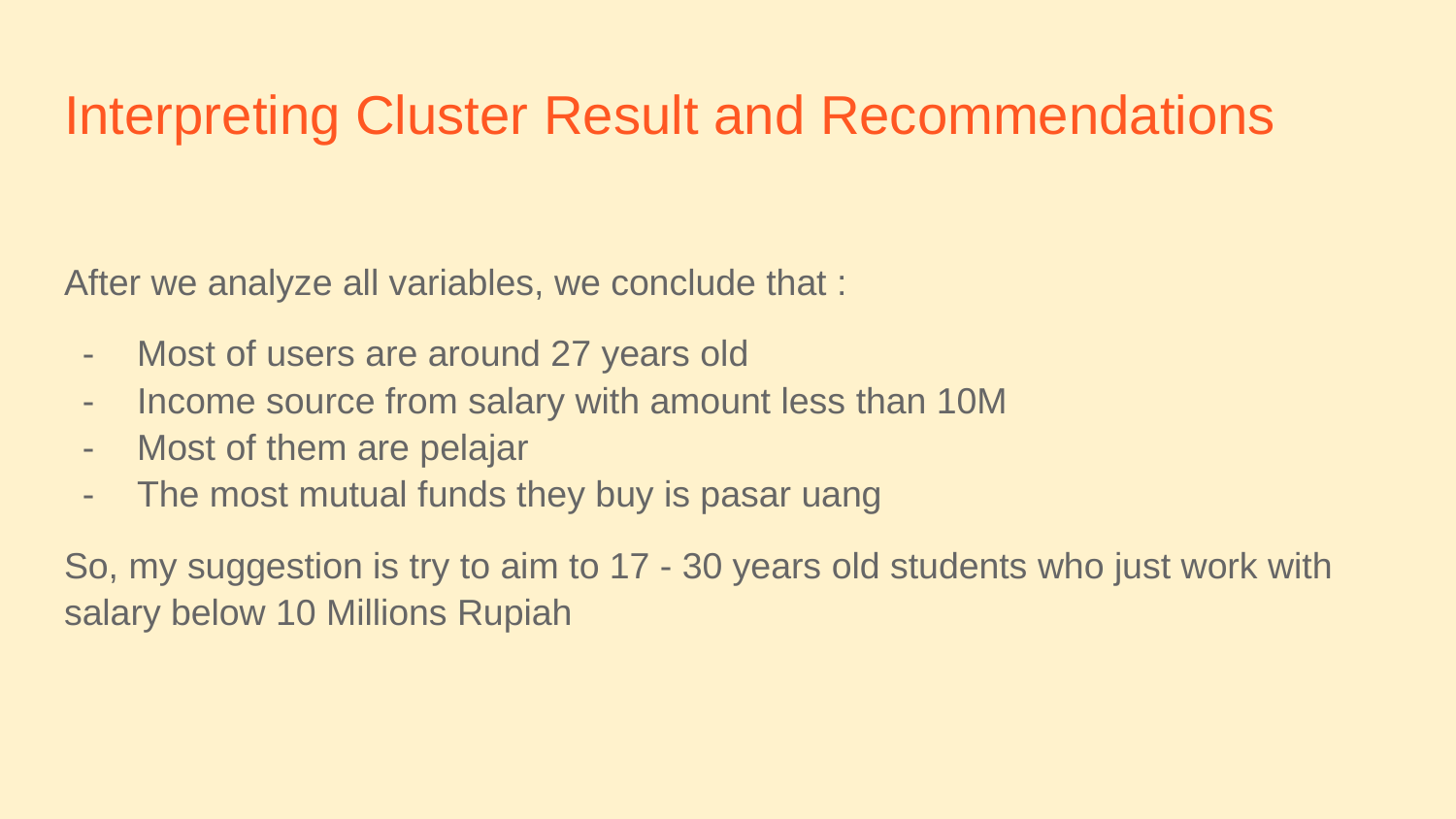

# Interpreting Cluster Result and Recommendations
After we analyze all variables, we conclude that :
Most of users are around 27 years old
Income source from salary with amount less than 10M
Most of them are pelajar
The most mutual funds they buy is pasar uang
So, my suggestion is try to aim to 17 - 30 years old students who just work with salary below 10 Millions Rupiah